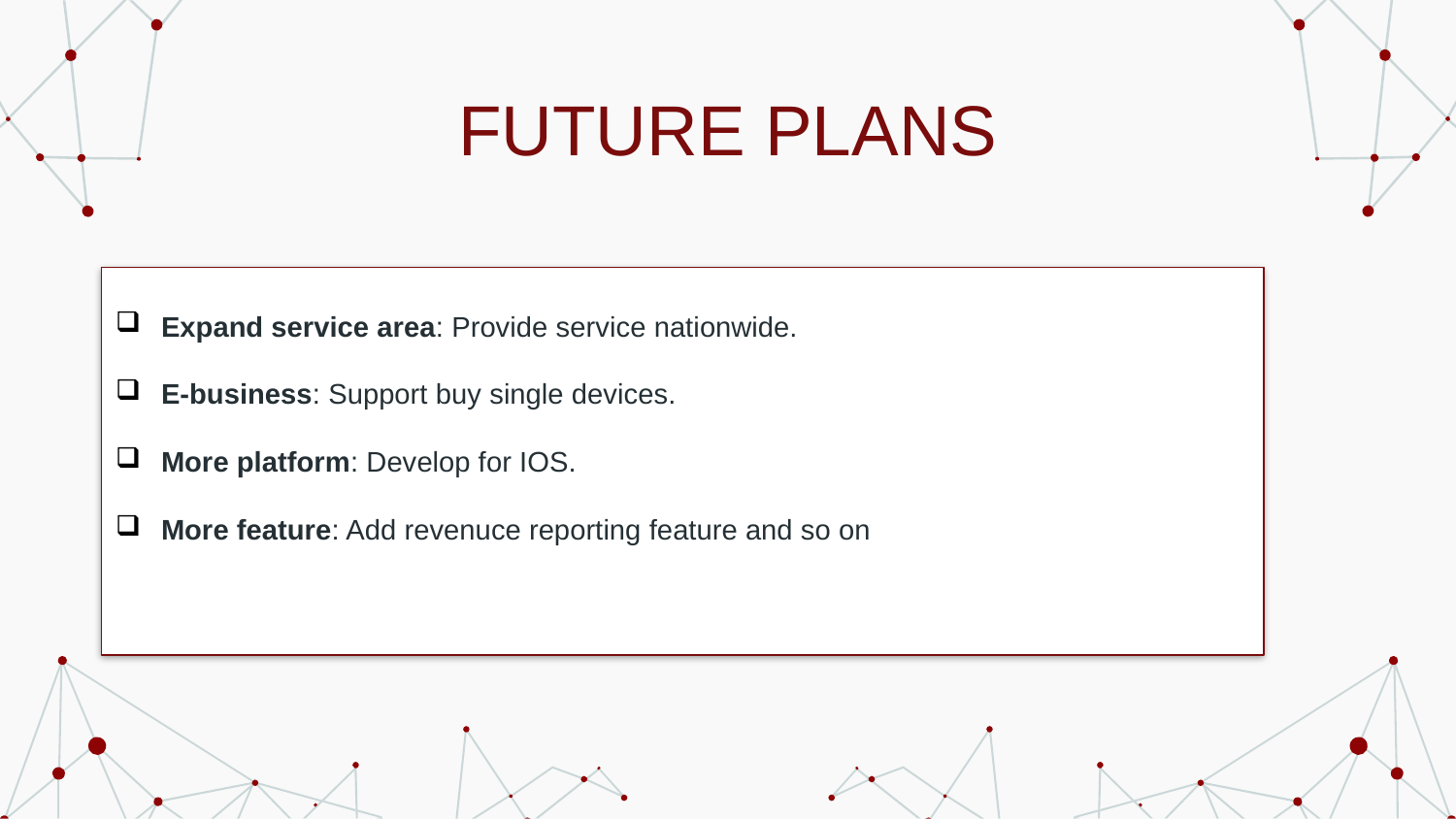

# FUTURE PLANS

Expand service area: Provide service nationwide.

E-business: Support buy single devices.

More platform: Develop for IOS.

More feature: Add revenuce reporting feature and so on